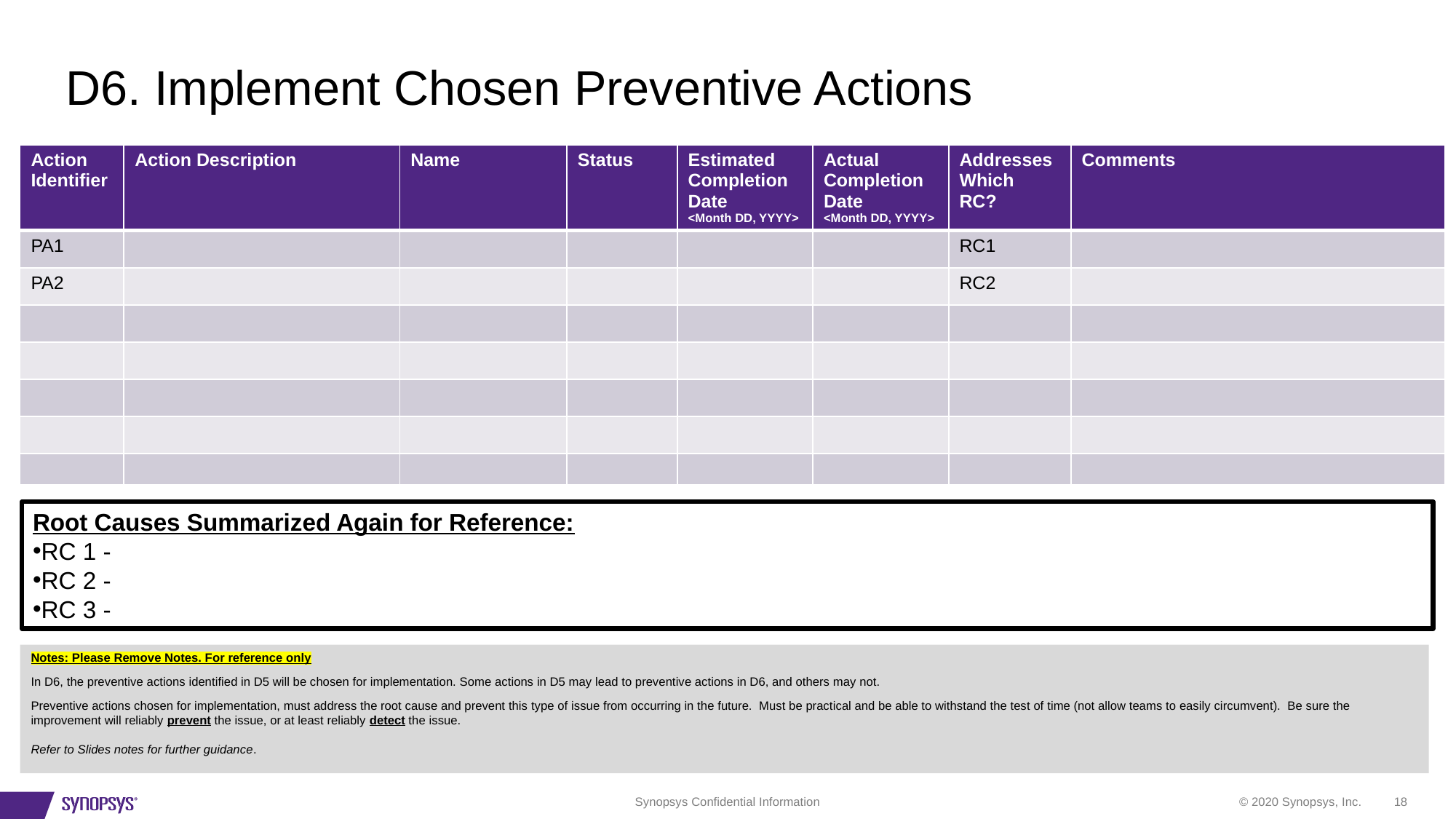

# D6. Implement Chosen Preventive Actions
| Action Identifier | Action Description | Name | Status | Estimated Completion Date <Month DD, YYYY> | Actual Completion Date <Month DD, YYYY> | Addresses Which RC? | Comments |
| --- | --- | --- | --- | --- | --- | --- | --- |
| PA1 |  |  |  |  |  | RC1 |  |
| PA2 |  |  |  |  |  | RC2 |  |
|  |  |  |  |  |  |  |  |
|  |  |  |  |  |  |  |  |
|  |  |  |  |  |  |  |  |
|  |  |  |  |  |  |  |  |
|  |  |  |  |  |  |  |  |
Root Causes Summarized Again for Reference:
RC 1 -
RC 2 -
RC 3 -
Notes: Please Remove Notes. For reference only
In D6, the preventive actions identified in D5 will be chosen for implementation. Some actions in D5 may lead to preventive actions in D6, and others may not.
Preventive actions chosen for implementation, must address the root cause and prevent this type of issue from occurring in the future.  Must be practical and be able to withstand the test of time (not allow teams to easily circumvent).  Be sure the improvement will reliably prevent the issue, or at least reliably detect the issue.

Refer to Slides notes for further guidance.